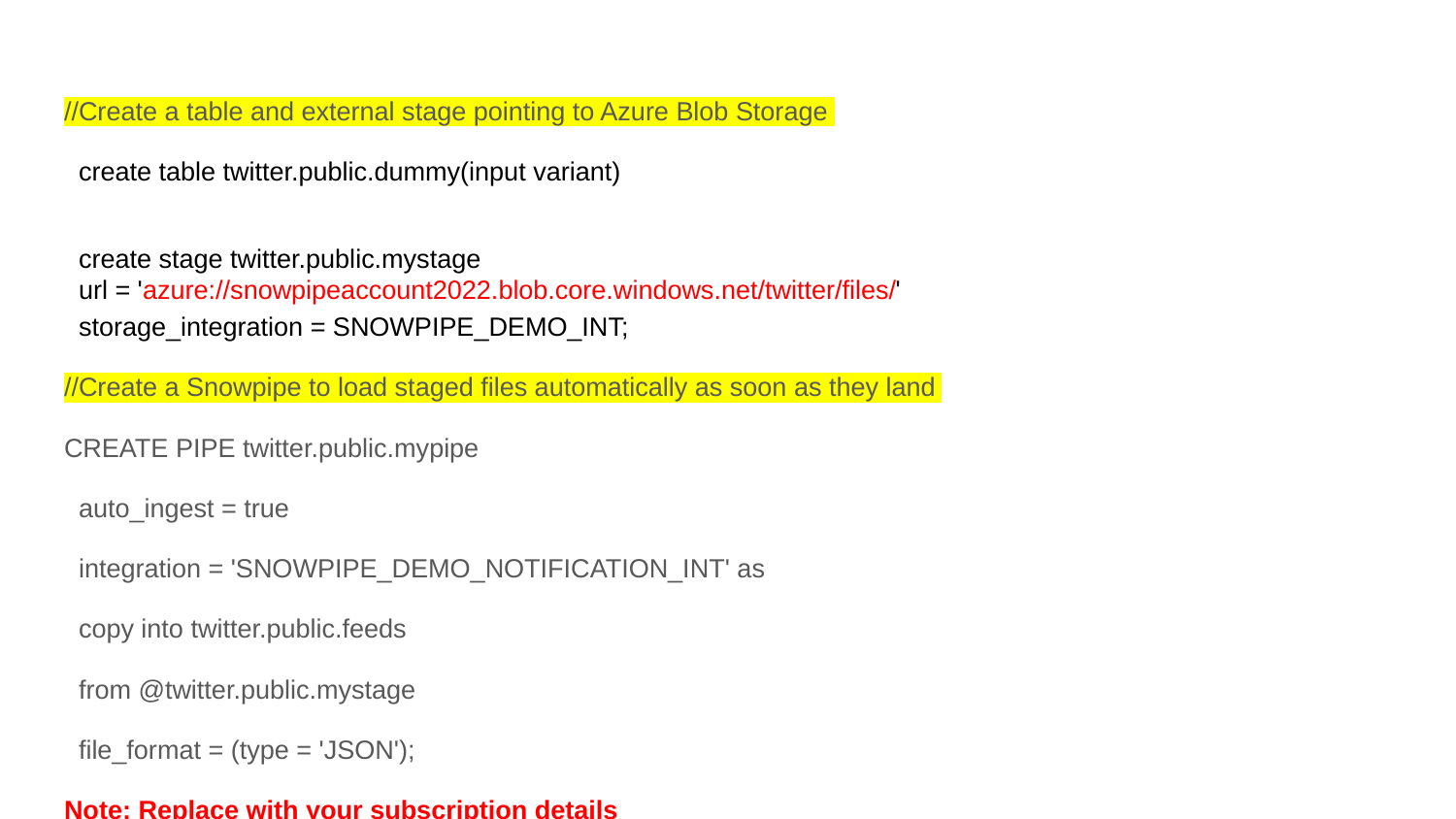

//Create a table and external stage pointing to Azure Blob Storage
  create table twitter.public.dummy(input variant)

  create stage twitter.public.mystage
  url = 'azure://snowpipeaccount2022.blob.core.windows.net/twitter/files/'
  storage_integration = SNOWPIPE_DEMO_INT;
//Create a Snowpipe to load staged files automatically as soon as they land
CREATE PIPE twitter.public.mypipe
  auto_ingest = true
  integration = 'SNOWPIPE_DEMO_NOTIFICATION_INT' as
  copy into twitter.public.feeds
  from @twitter.public.mystage
  file_format = (type = 'JSON');
Note: Replace with your subscription details